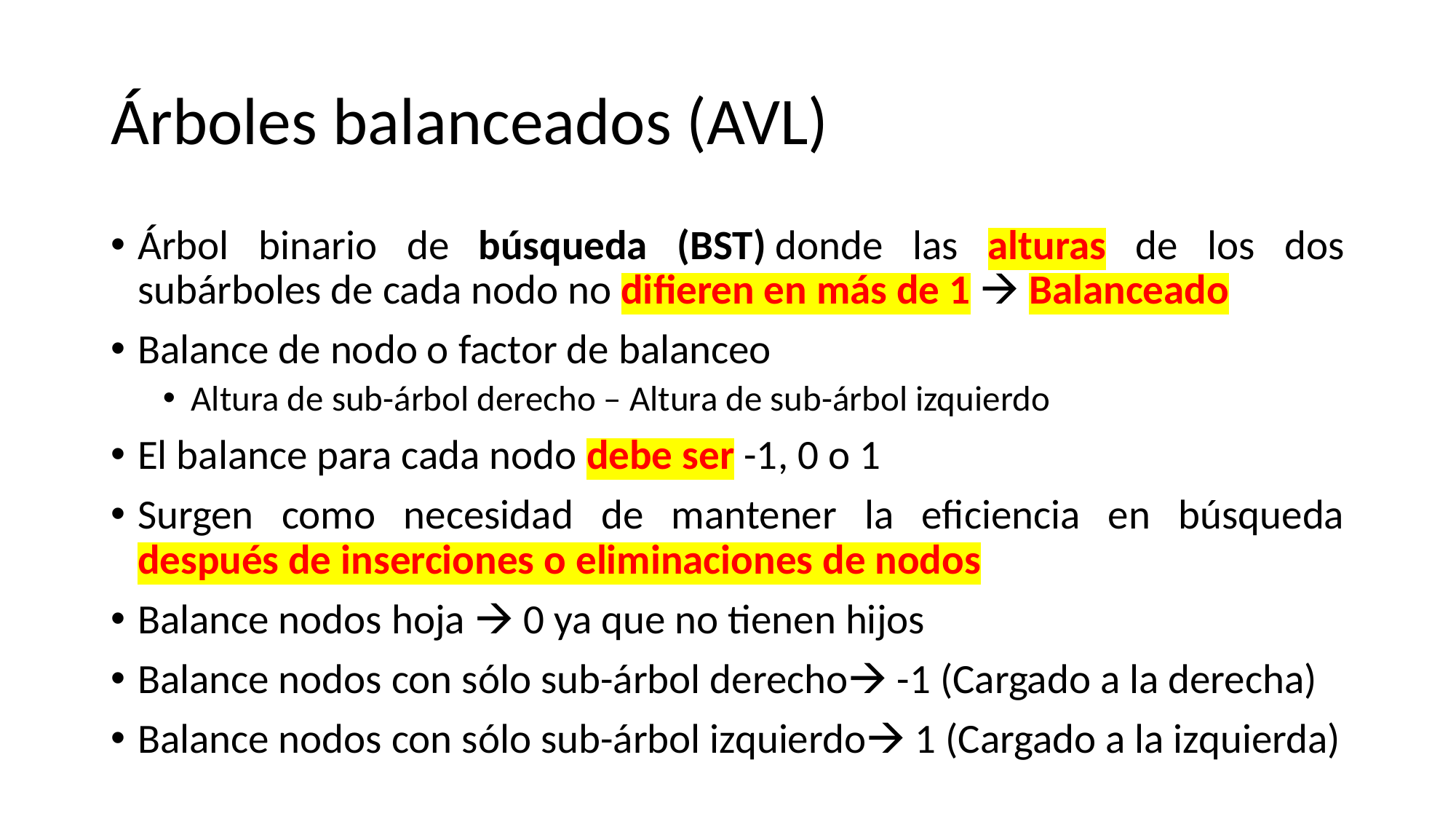

# Árboles balanceados (AVL)
Árbol binario de búsqueda (BST) donde las alturas de los dos subárboles de cada nodo no difieren en más de 1 🡪 Balanceado
Balance de nodo o factor de balanceo
Altura de sub-árbol derecho – Altura de sub-árbol izquierdo
El balance para cada nodo debe ser -1, 0 o 1
Surgen como necesidad de mantener la eficiencia en búsqueda después de inserciones o eliminaciones de nodos
Balance nodos hoja 🡪 0 ya que no tienen hijos
Balance nodos con sólo sub-árbol derecho🡪 -1 (Cargado a la derecha)
Balance nodos con sólo sub-árbol izquierdo🡪 1 (Cargado a la izquierda)